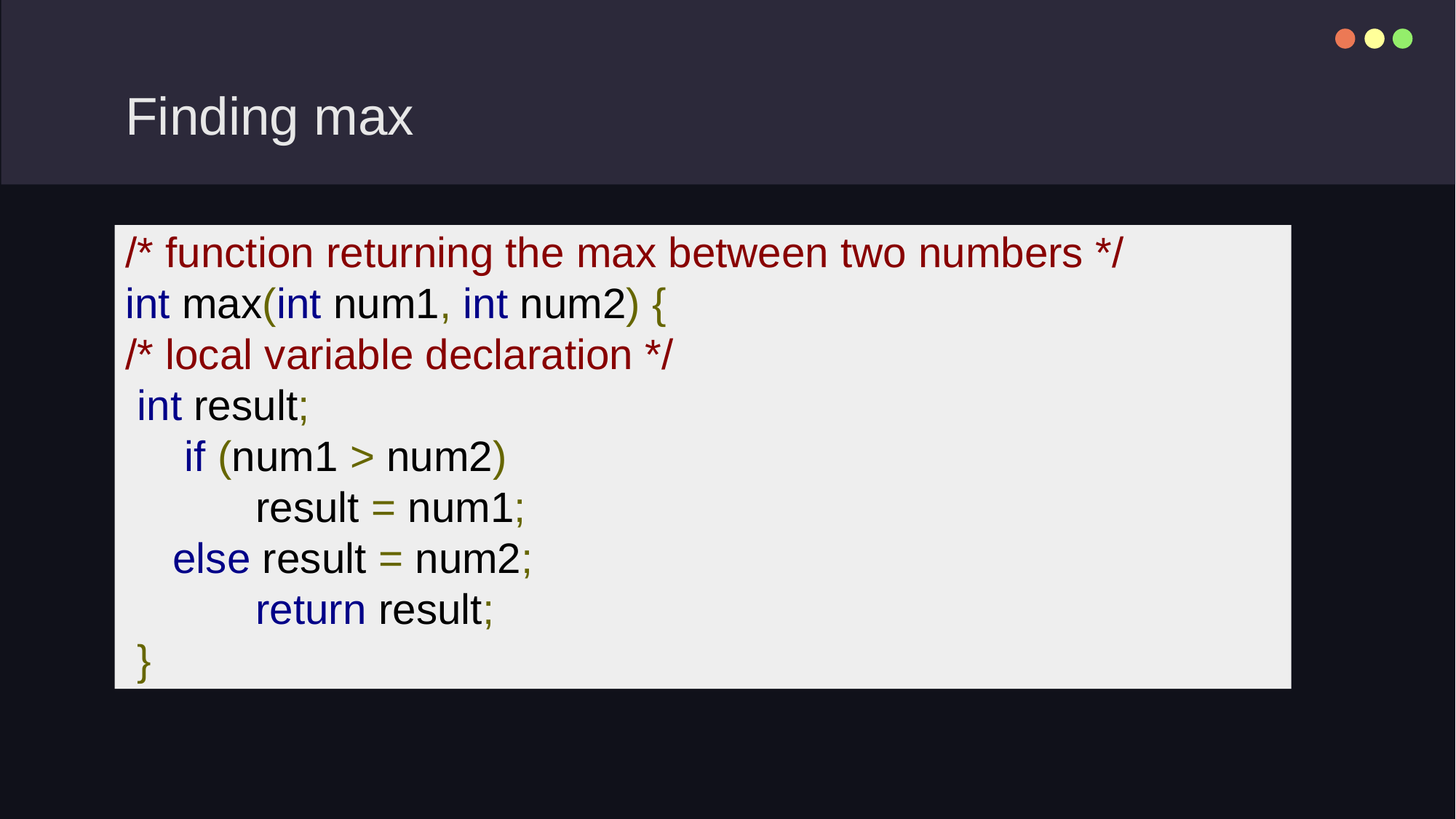

# Finding max
/* function returning the max between two numbers */
int max(int num1, int num2) {
/* local variable declaration */
 int result;
     if (num1 > num2)
           result = num1;
    else result = num2;
           return result;
 }